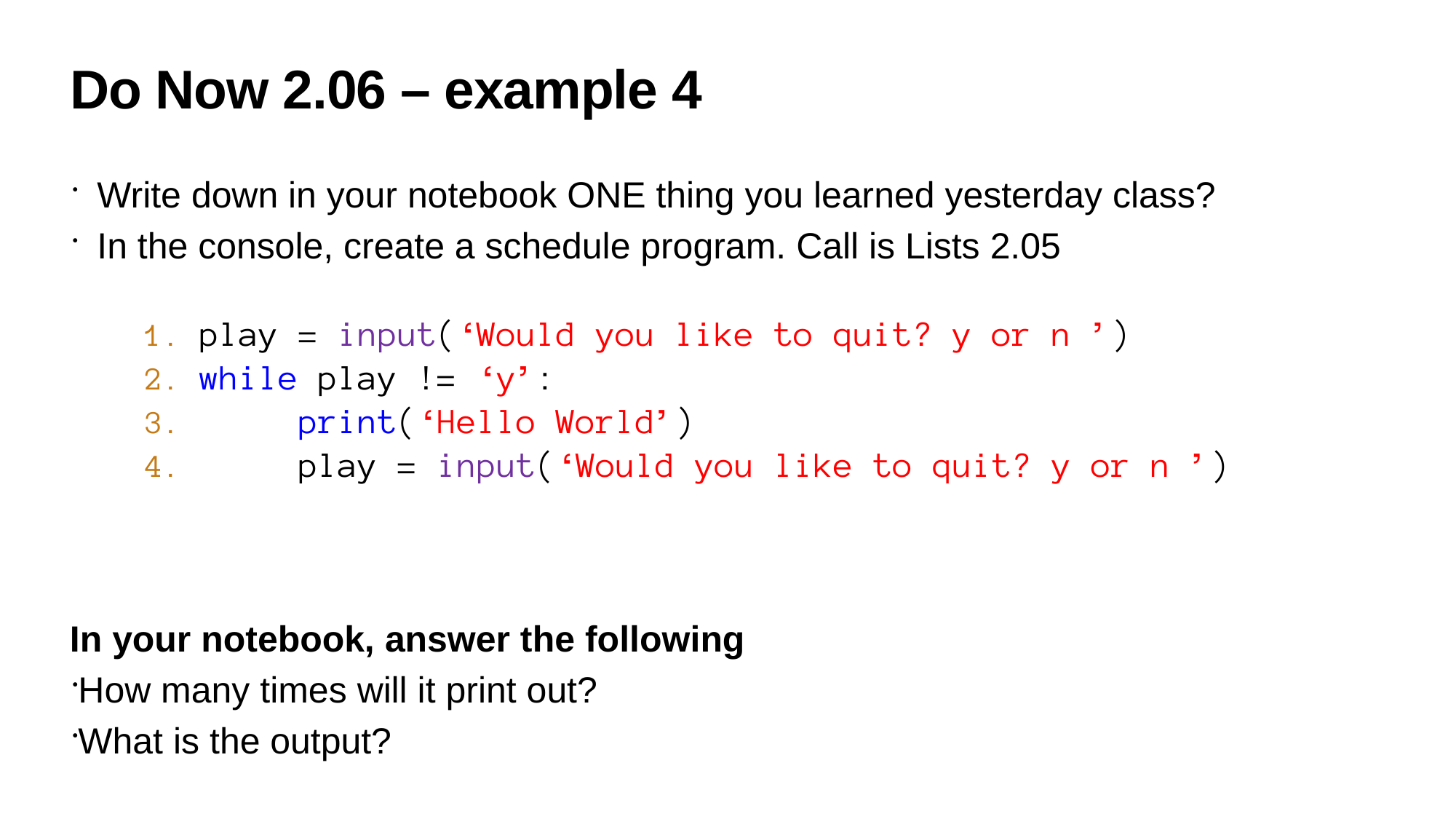

# Do Now 2.06 – example 4
Write down in your notebook ONE thing you learned yesterday class?
In the console, create a schedule program. Call is Lists 2.05

play = input(‘Would you like to quit? y or n ’)
while play != ‘y’:
     print(‘Hello World’)
     play = input(‘Would you like to quit? y or n ’)

In your notebook, answer the following
How many times will it print out?
What is the output?